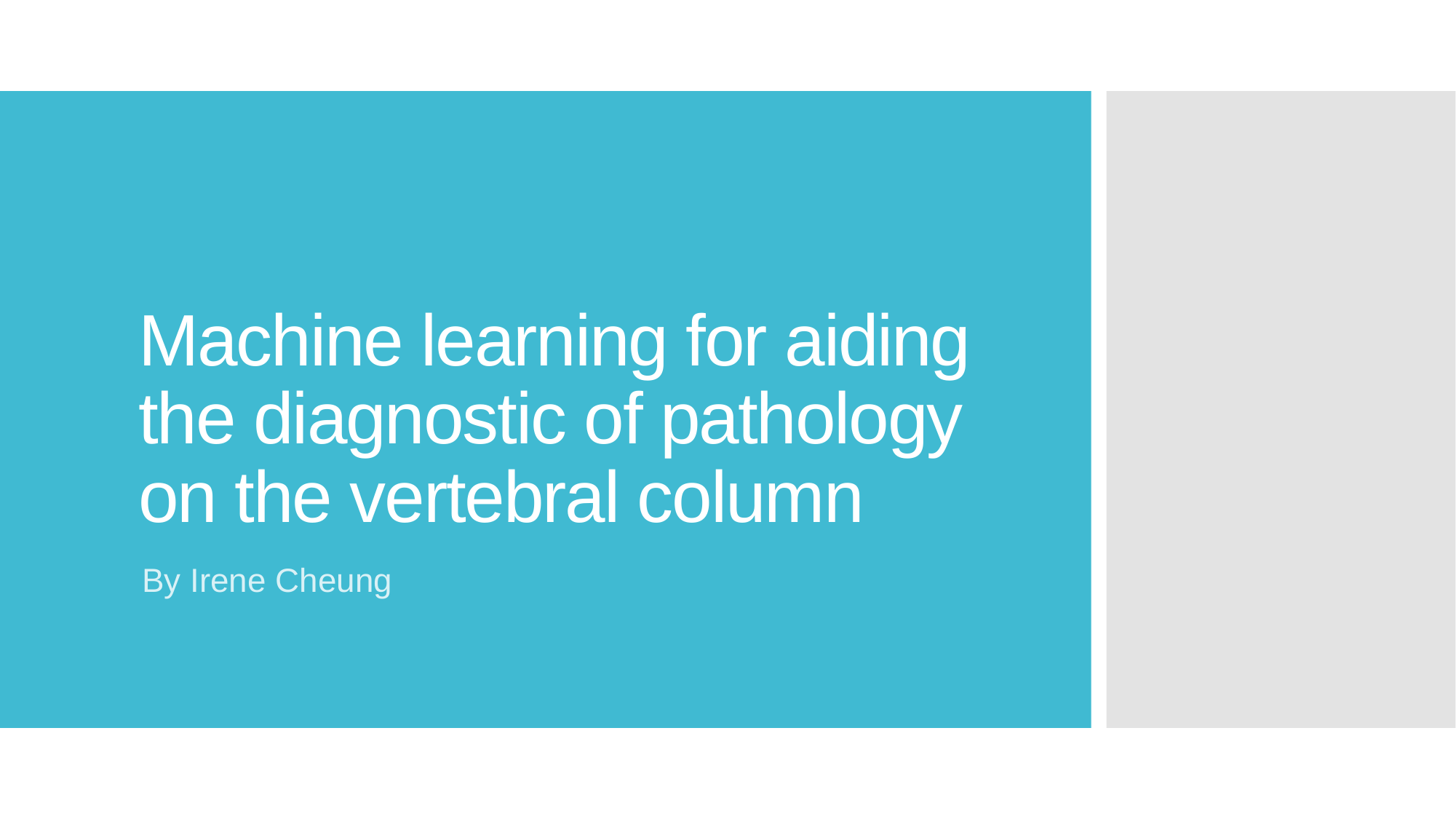

# Machine learning for aiding the diagnostic of pathology on the vertebral column
By Irene Cheung